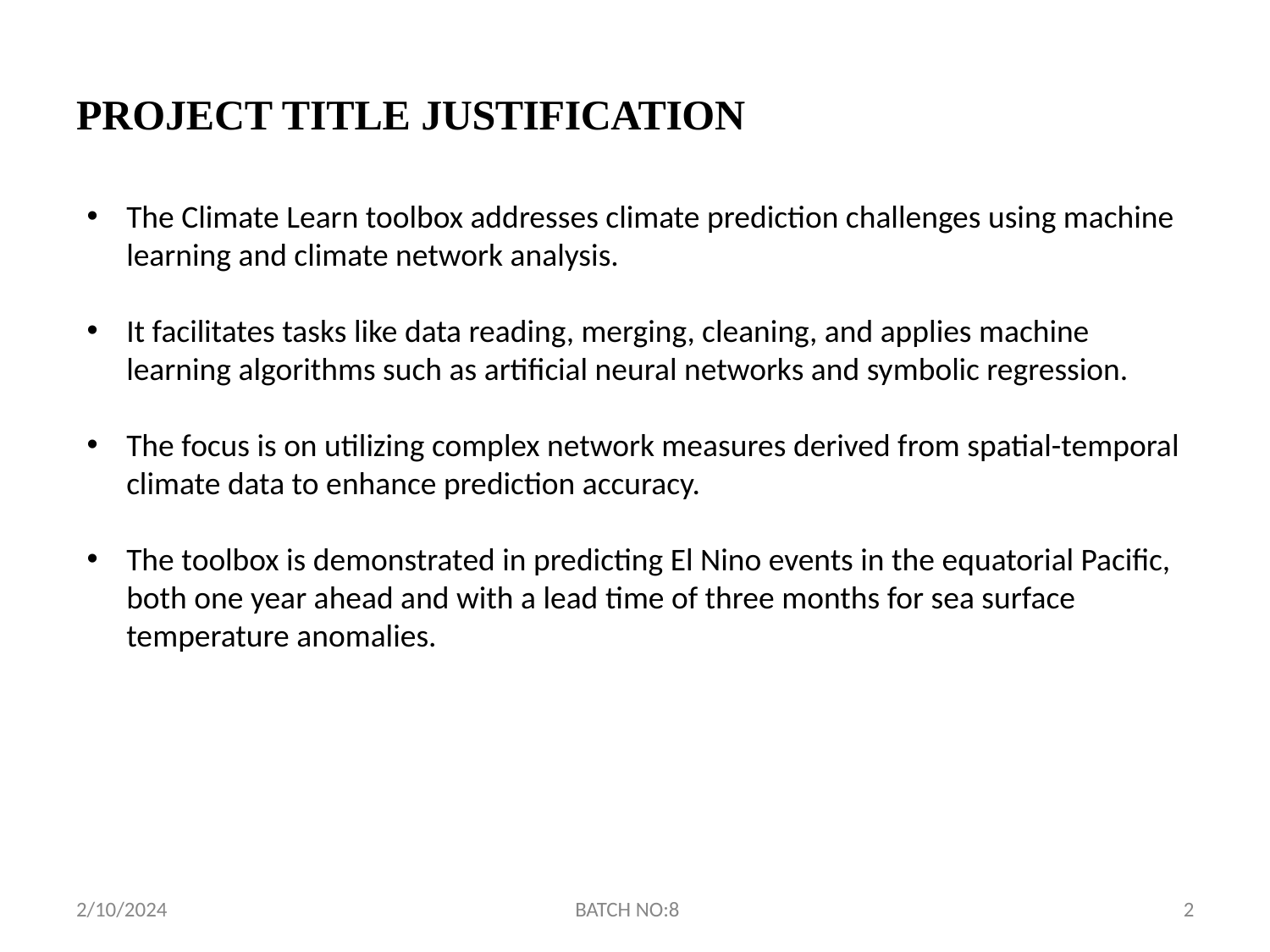

# PROJECT TITLE JUSTIFICATION
The Climate Learn toolbox addresses climate prediction challenges using machine learning and climate network analysis.

It facilitates tasks like data reading, merging, cleaning, and applies machine learning algorithms such as artificial neural networks and symbolic regression.

The focus is on utilizing complex network measures derived from spatial-temporal climate data to enhance prediction accuracy.

The toolbox is demonstrated in predicting El Nino events in the equatorial Pacific, both one year ahead and with a lead time of three months for sea surface temperature anomalies.
2/10/2024
BATCH NO:8
2